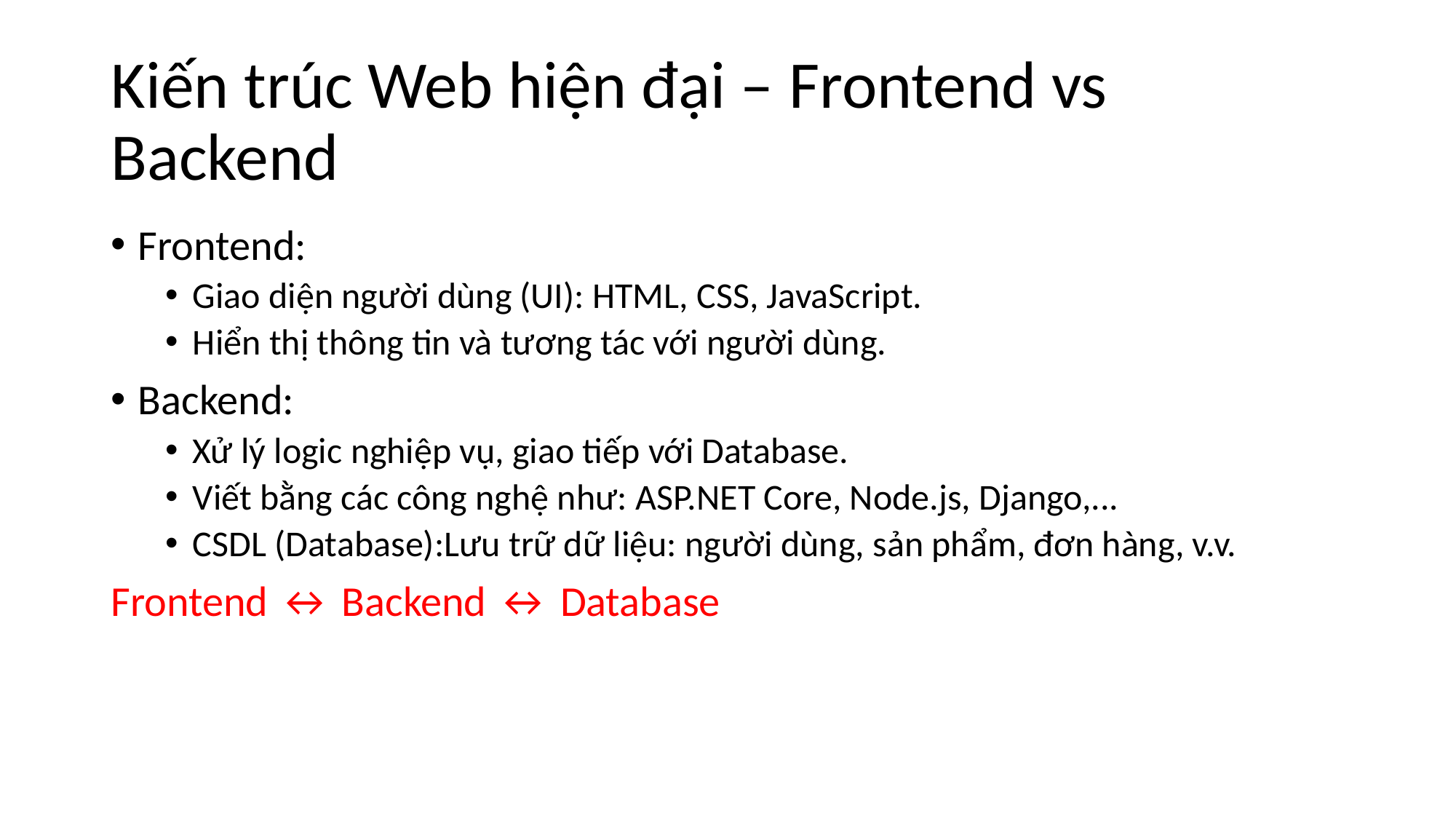

# Kiến trúc Web hiện đại – Frontend vs Backend
Frontend:
Giao diện người dùng (UI): HTML, CSS, JavaScript.
Hiển thị thông tin và tương tác với người dùng.
Backend:
Xử lý logic nghiệp vụ, giao tiếp với Database.
Viết bằng các công nghệ như: ASP.NET Core, Node.js, Django,...
CSDL (Database):Lưu trữ dữ liệu: người dùng, sản phẩm, đơn hàng, v.v.
Frontend ↔ Backend ↔ Database